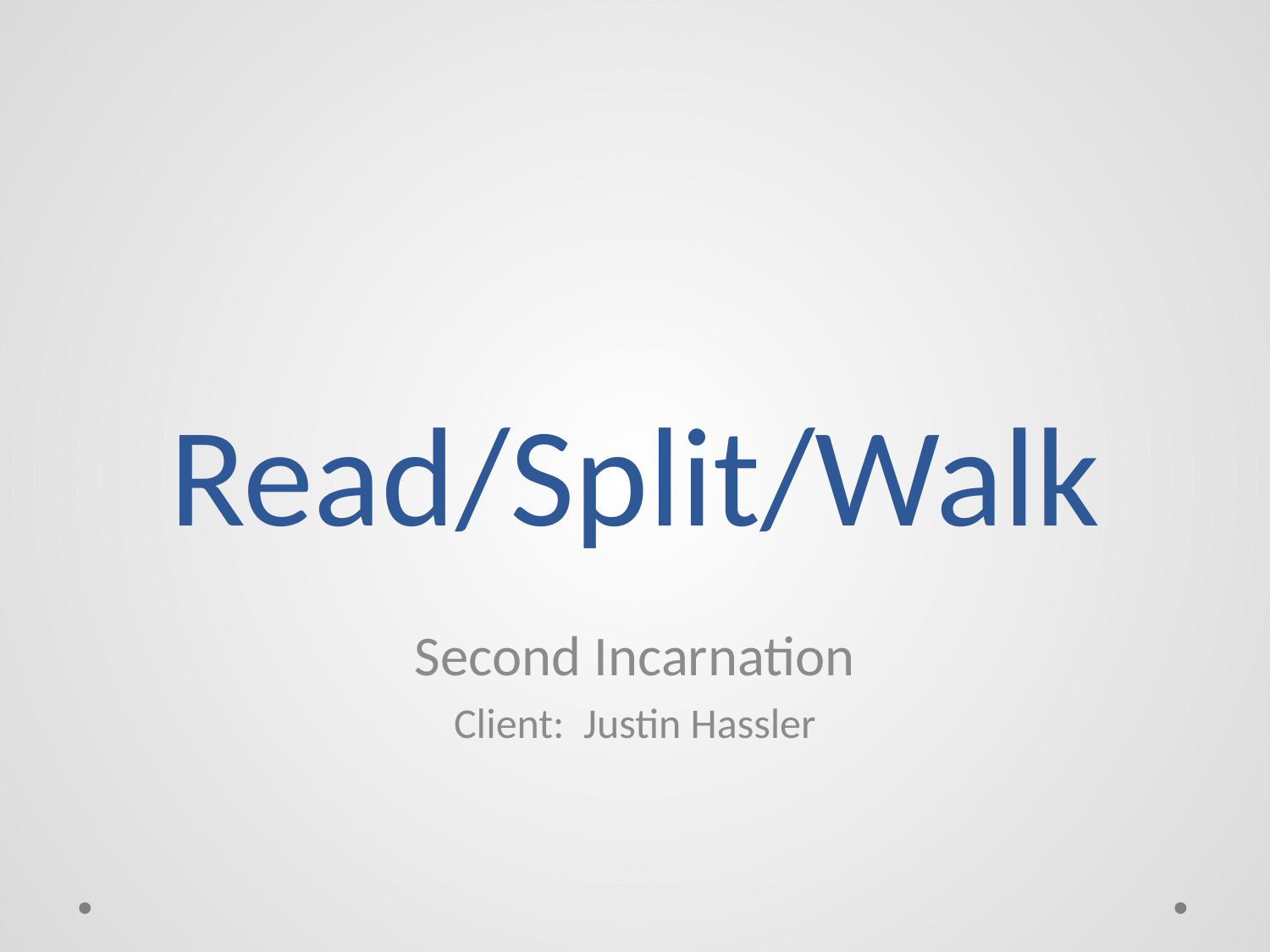

# Read/Split/Walk
Second Incarnation
Client:  Justin Hassler